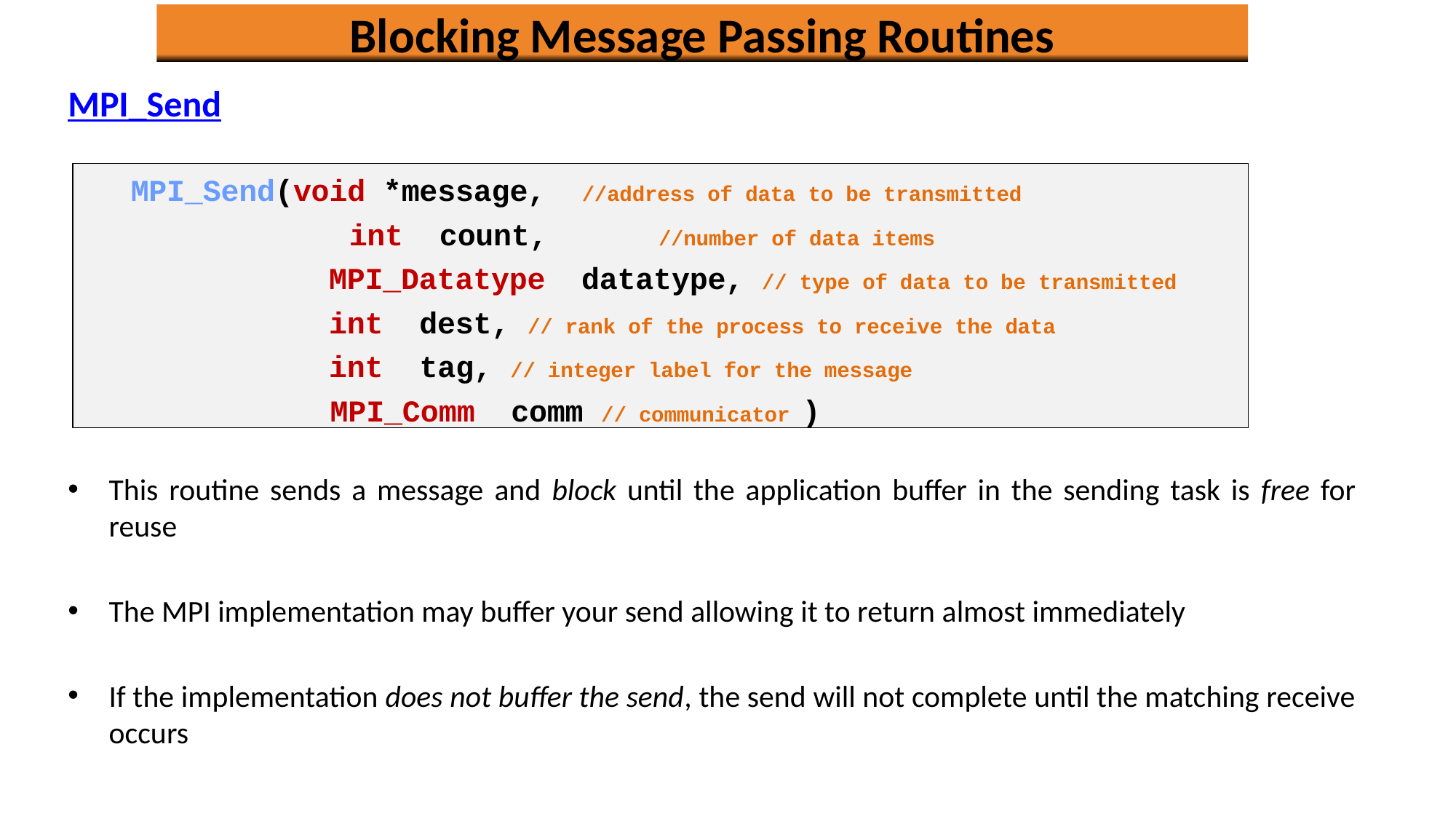

Blocking Message Passing Routines
MPI_Send

This routine sends a message and block until the application buffer in the sending task is free for reuse

The MPI implementation may buffer your send allowing it to return almost immediately

If the implementation does not buffer the send, the send will not complete until the matching receive occurs

  MPI_Send(void *message,  //address of data to be transmitted
	    	  int  count,	 //number of data items
             MPI_Datatype  datatype, // type of data to be transmitted
             int  dest, // rank of the process to receive the data
             int  tag, // integer label for the message
             MPI_Comm  comm // communicator )